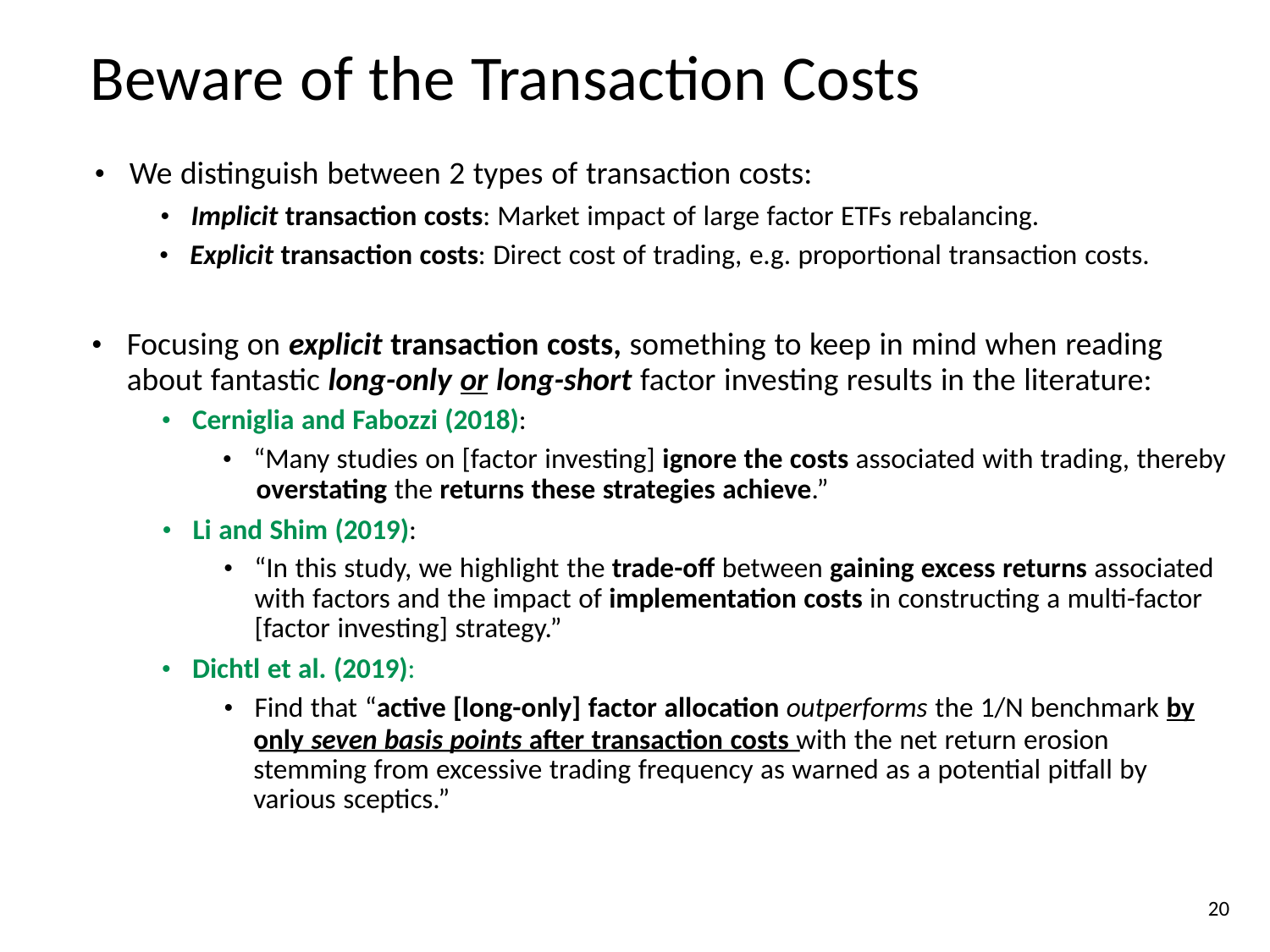

Beware of the Transaction Costs
•   We distinguish between 2 types of transaction costs:
•   Implicit transaction costs: Market impact of large factor ETFs rebalancing.
•   Explicit transaction costs: Direct cost of trading, e.g. proportional transaction costs.
•   Focusing on explicit transaction costs, something to keep in mind when reading
about fantastic long-only or long-short factor investing results in the literature:
•   Cerniglia and Fabozzi (2018):
•   “Many studies on [factor investing] ignore the costs associated with trading, thereby
overstating the returns these strategies achieve.”
•   Li and Shim (2019):
•   “In this study, we highlight the trade-off between gaining excess returns associated
with factors and the impact of implementation costs in constructing a multi-factor
[factor investing] strategy.”
•   Dichtl et al. (2019):
•   Find that “active [long-only] factor allocation outperforms the 1/N benchmark by
only seven basis points after transaction costs with the net return erosion
stemming from excessive trading frequency as warned as a potential pitfall by
various sceptics.”

20